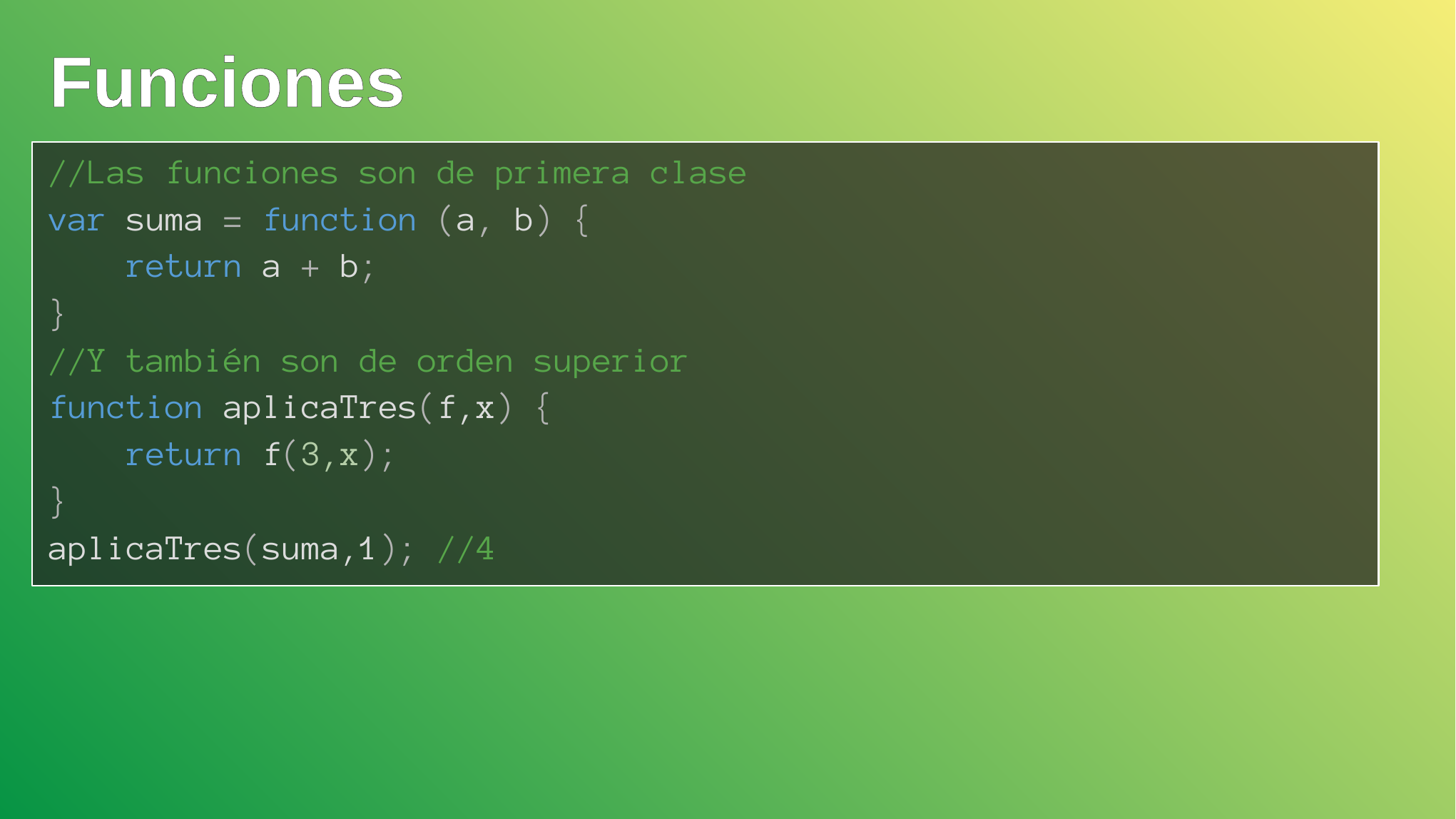

# Funciones
//Las funciones son de primera clase
var suma = function (a, b) {
    return a + b;
}
//Y también son de orden superior
function aplicaTres(f,x) {
    return f(3,x);
}
aplicaTres(suma,1); //4